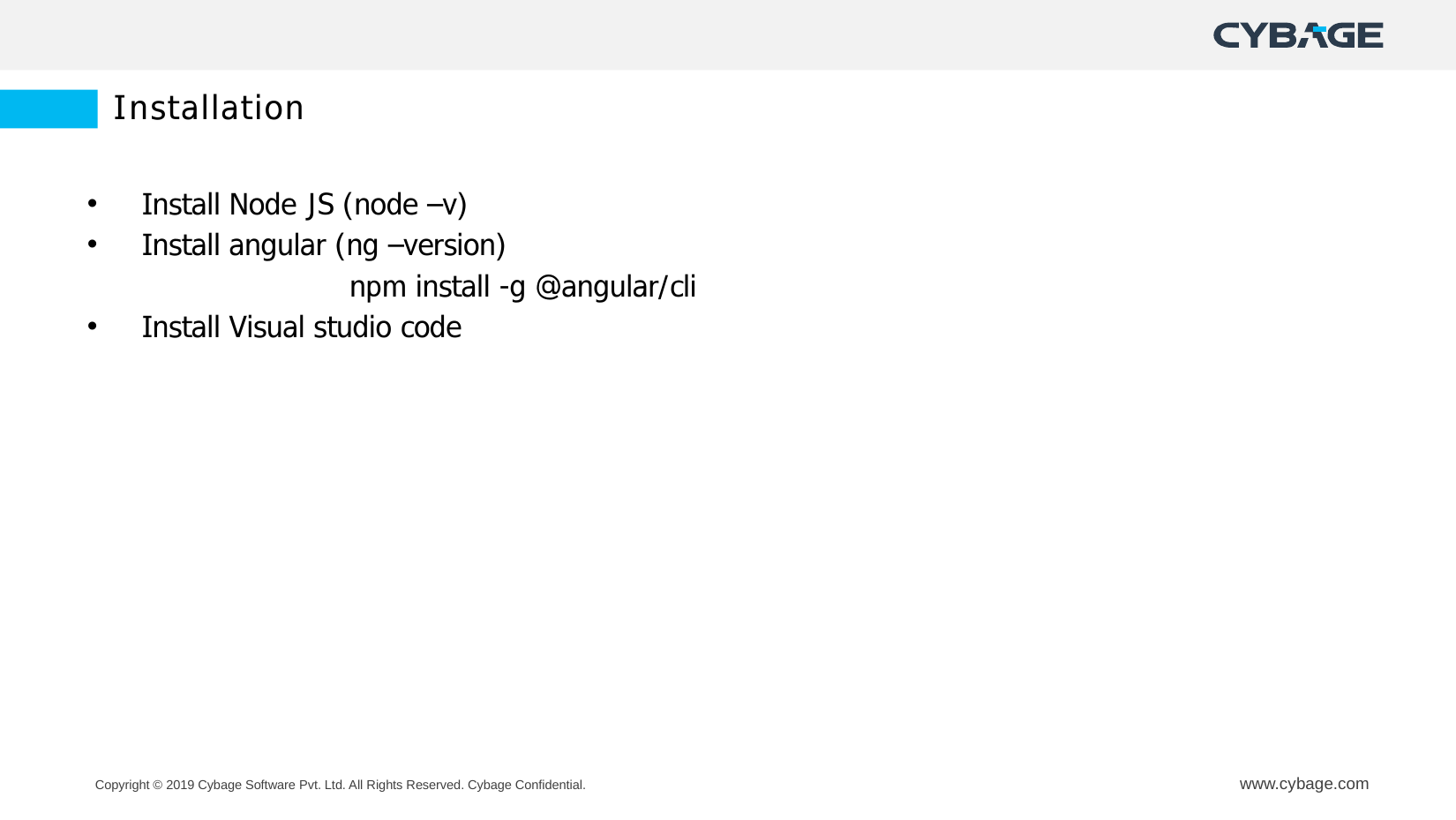

# Installation
Install Node JS (node –v)
Install angular (ng –version)
                             npm install -g @angular/cli
Install Visual studio code